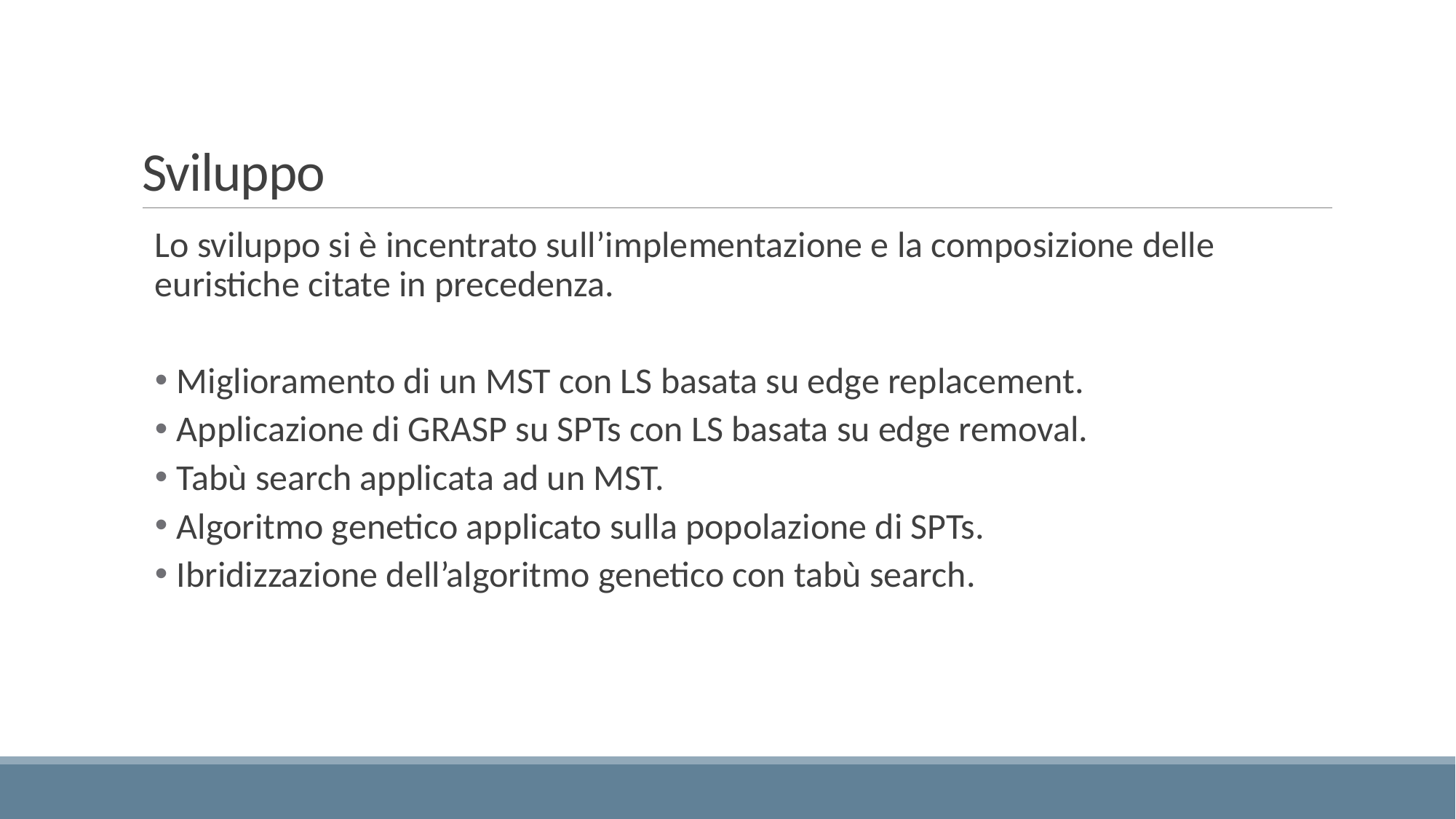

# Sviluppo
Lo sviluppo si è incentrato sull’implementazione e la composizione delle euristiche citate in precedenza.

Miglioramento di un MST con LS basata su edge replacement.
Applicazione di GRASP su SPTs con LS basata su edge removal.
Tabù search applicata ad un MST.
Algoritmo genetico applicato sulla popolazione di SPTs.
Ibridizzazione dell’algoritmo genetico con tabù search.